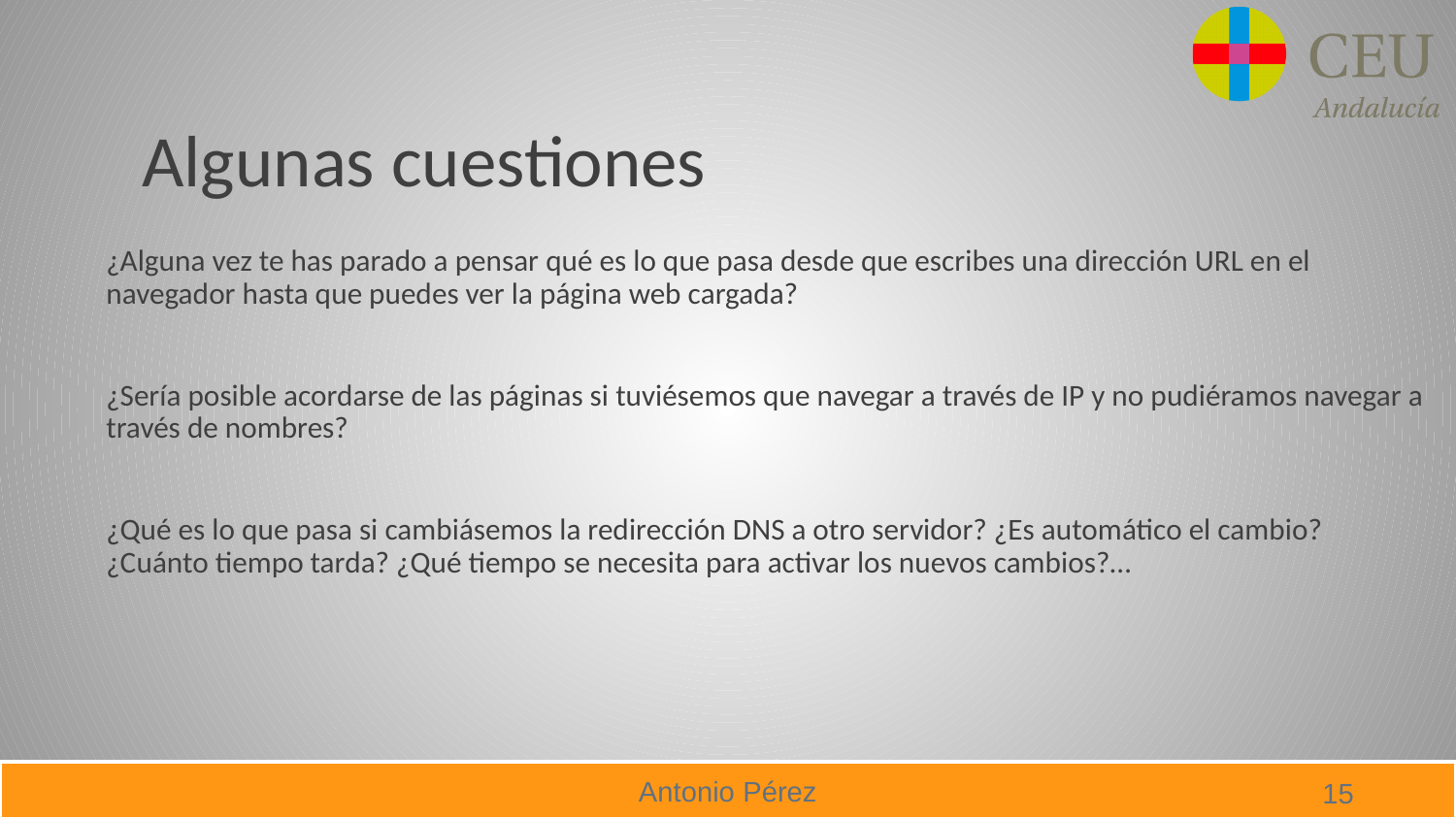

# Algunas cuestiones

¿Alguna vez te has parado a pensar qué es lo que pasa desde que escribes una dirección URL en el navegador hasta que puedes ver la página web cargada?

¿Sería posible acordarse de las páginas si tuviésemos que navegar a través de IP y no pudiéramos navegar a través de nombres?

¿Qué es lo que pasa si cambiásemos la redirección DNS a otro servidor? ¿Es automático el cambio? ¿Cuánto tiempo tarda? ¿Qué tiempo se necesita para activar los nuevos cambios?…